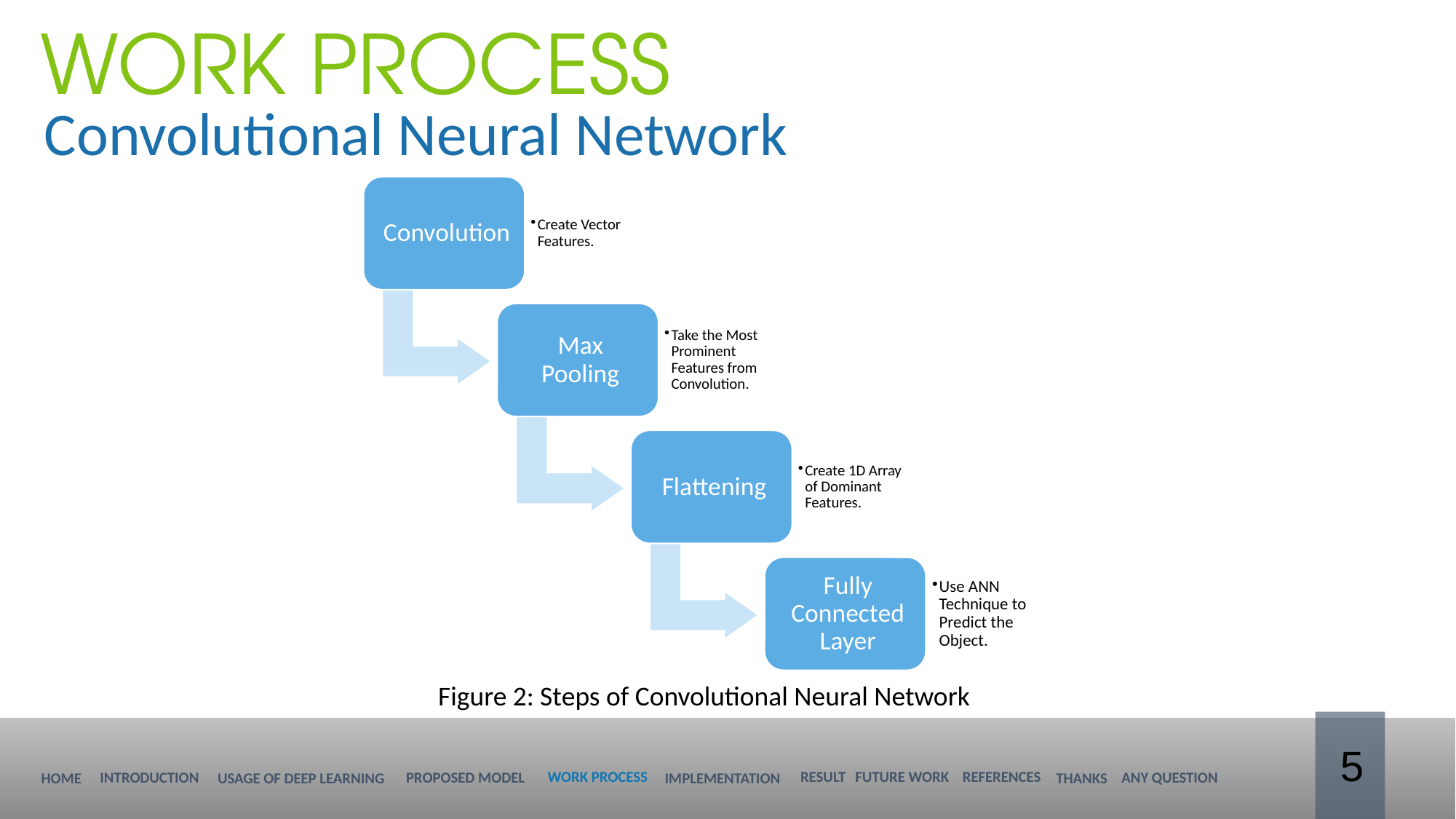

Work Process
Convolutional Neural Network
Convolution
Create Vector Features.
Max Pooling
Take the Most Prominent Features from Convolution.
Flattening
Create 1D Array of Dominant Features.
Fully Connected Layer
Use ANN Technique to Predict the Object.
Figure 2: Steps of Convolutional Neural Network

5

REFERENCES
WORK PROCESS
FUTURE WORK
RESULT
INTRODUCTION
PROPOSED MODEL
Any question
Home
IMPLEMENTATION
USAGE OF DEEP LEARNING
Thanks